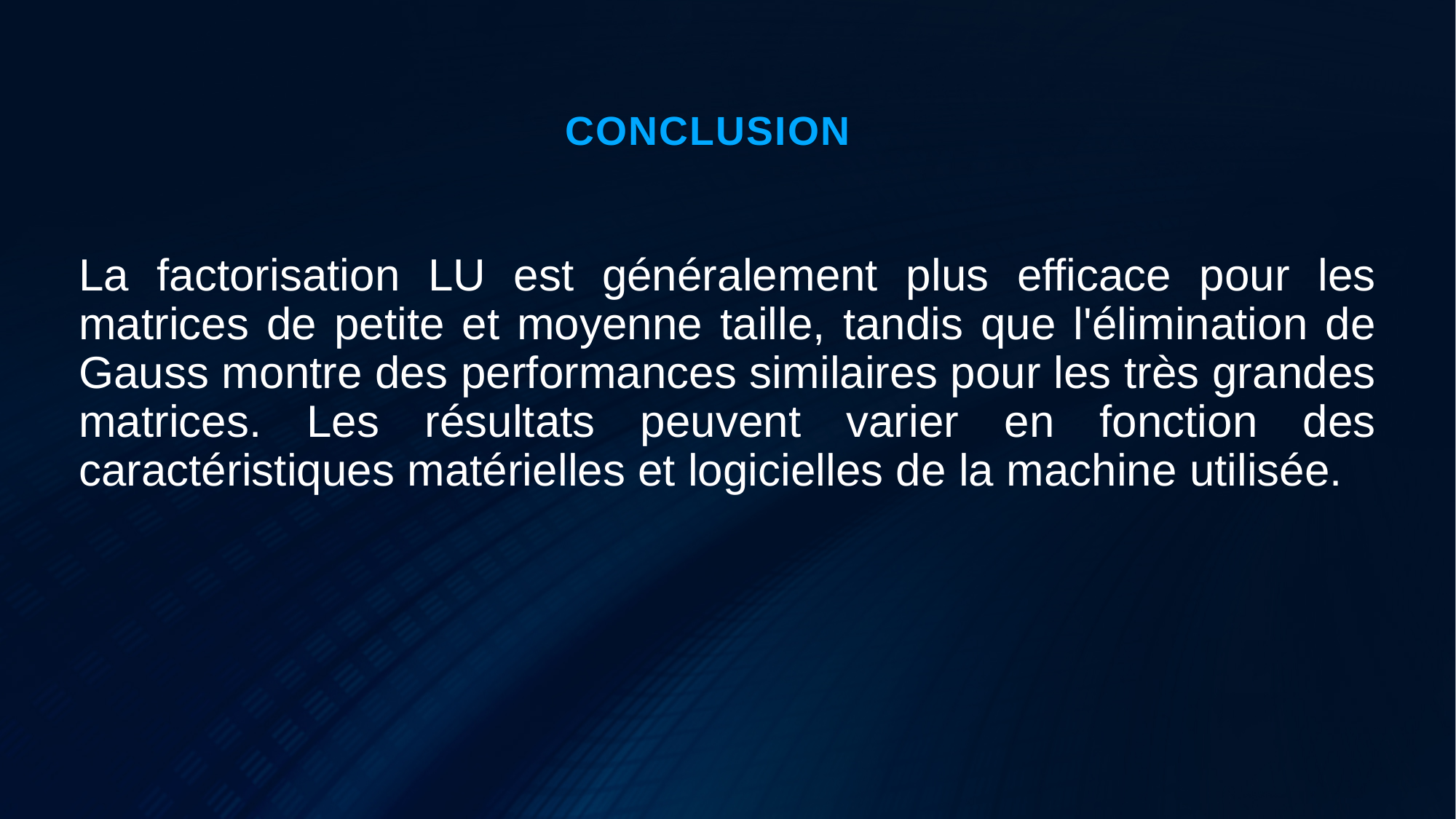

CONCLUSION
La factorisation LU est généralement plus efficace pour les matrices de petite et moyenne taille, tandis que l'élimination de Gauss montre des performances similaires pour les très grandes matrices. Les résultats peuvent varier en fonction des caractéristiques matérielles et logicielles de la machine utilisée.